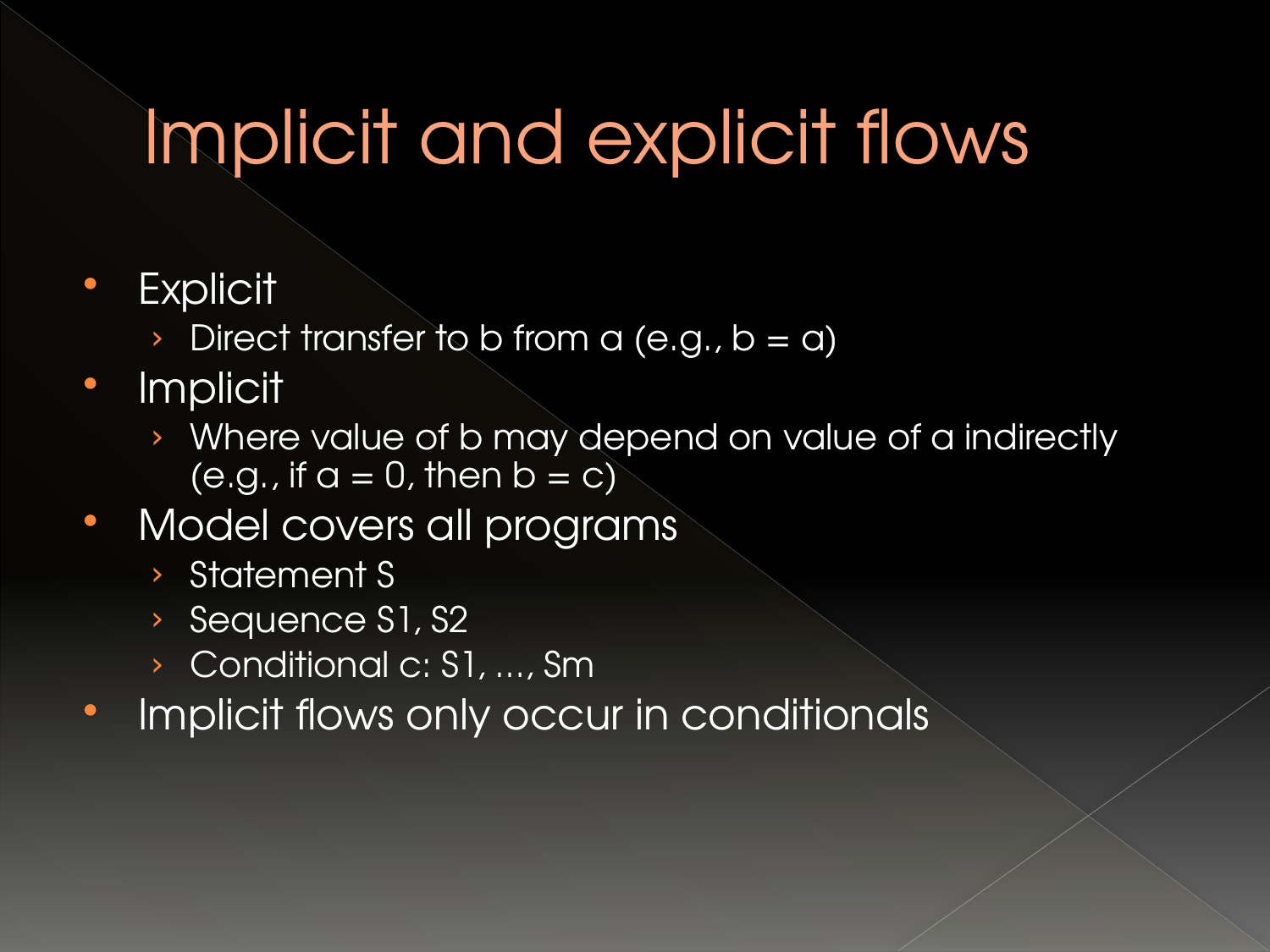

# Implicit and explicit flows
Explicit
Direct transfer to b from a (e.g., b = a)
Implicit
Where value of b may depend on value of a indirectly (e.g., if a = 0, then b = c)
Model covers all programs
Statement S
Sequence S1, S2
Conditional c: S1, …, Sm
Implicit flows only occur in conditionals